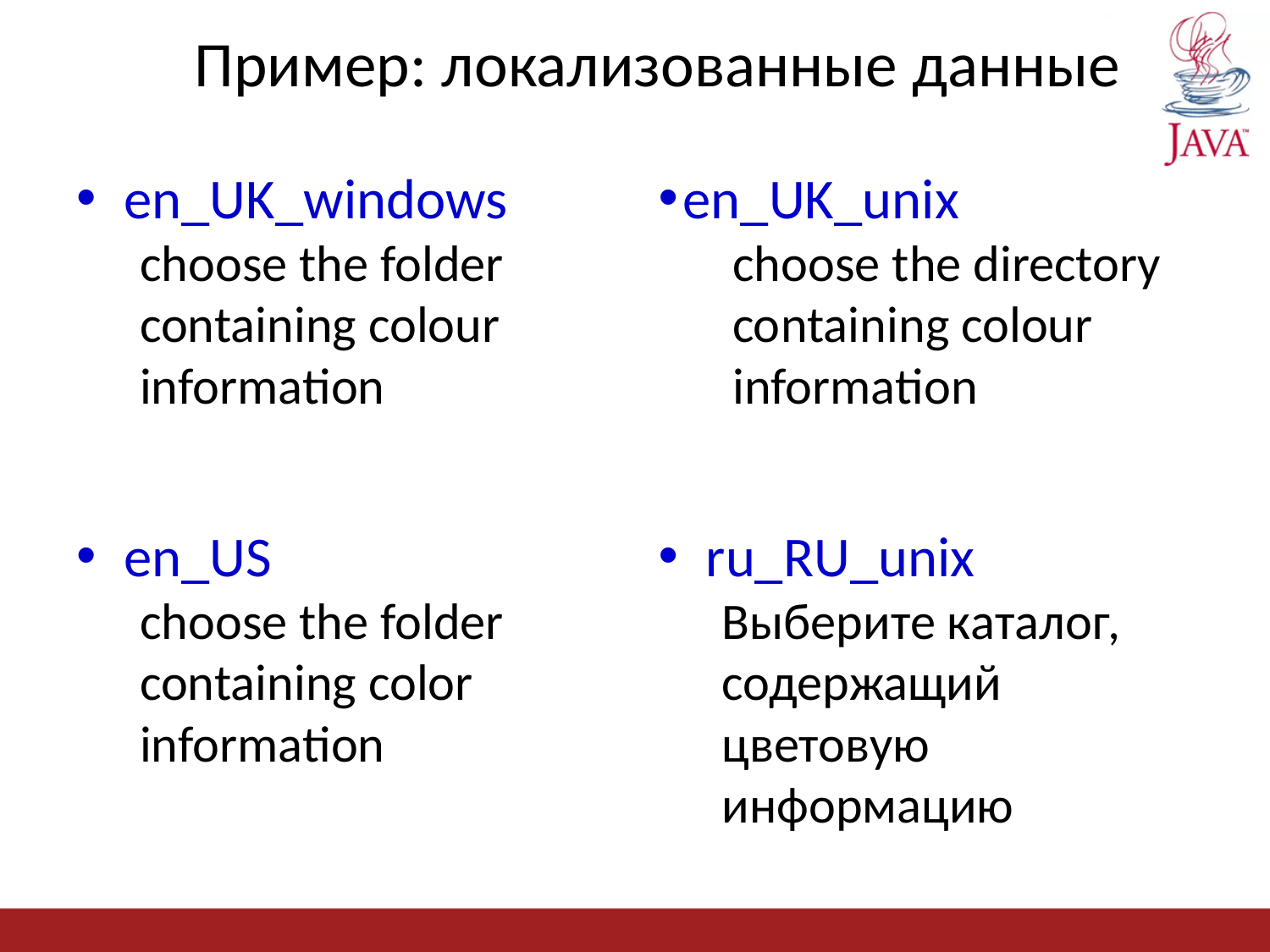

# Пример: локализованные данные
en_UK_windows
choose the folder
containing colour
information
en_UK_unix
choose the directory
containing colour
information
en_US
choose the folder
containing color
information
ru_RU_unix
Выберите каталог,
содержащий
цветовую
информацию